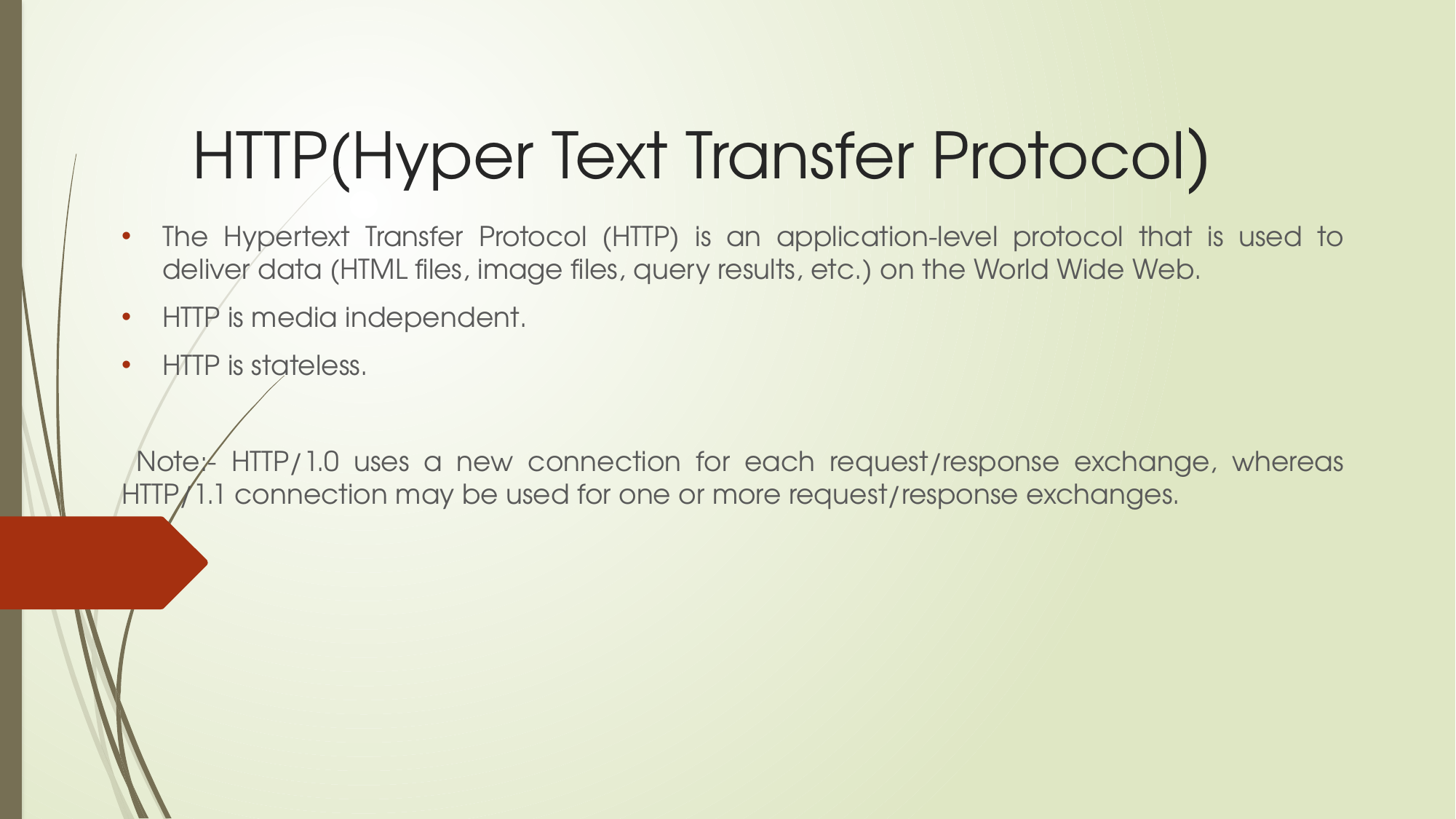

# HTTP(Hyper Text Transfer Protocol)
The Hypertext Transfer Protocol (HTTP) is an application-level protocol that is used to deliver data (HTML files, image files, query results, etc.) on the World Wide Web.
HTTP is media independent.
HTTP is stateless.

 Note:- HTTP/1.0 uses a new connection for each request/response exchange, whereas HTTP/1.1 connection may be used for one or more request/response exchanges.